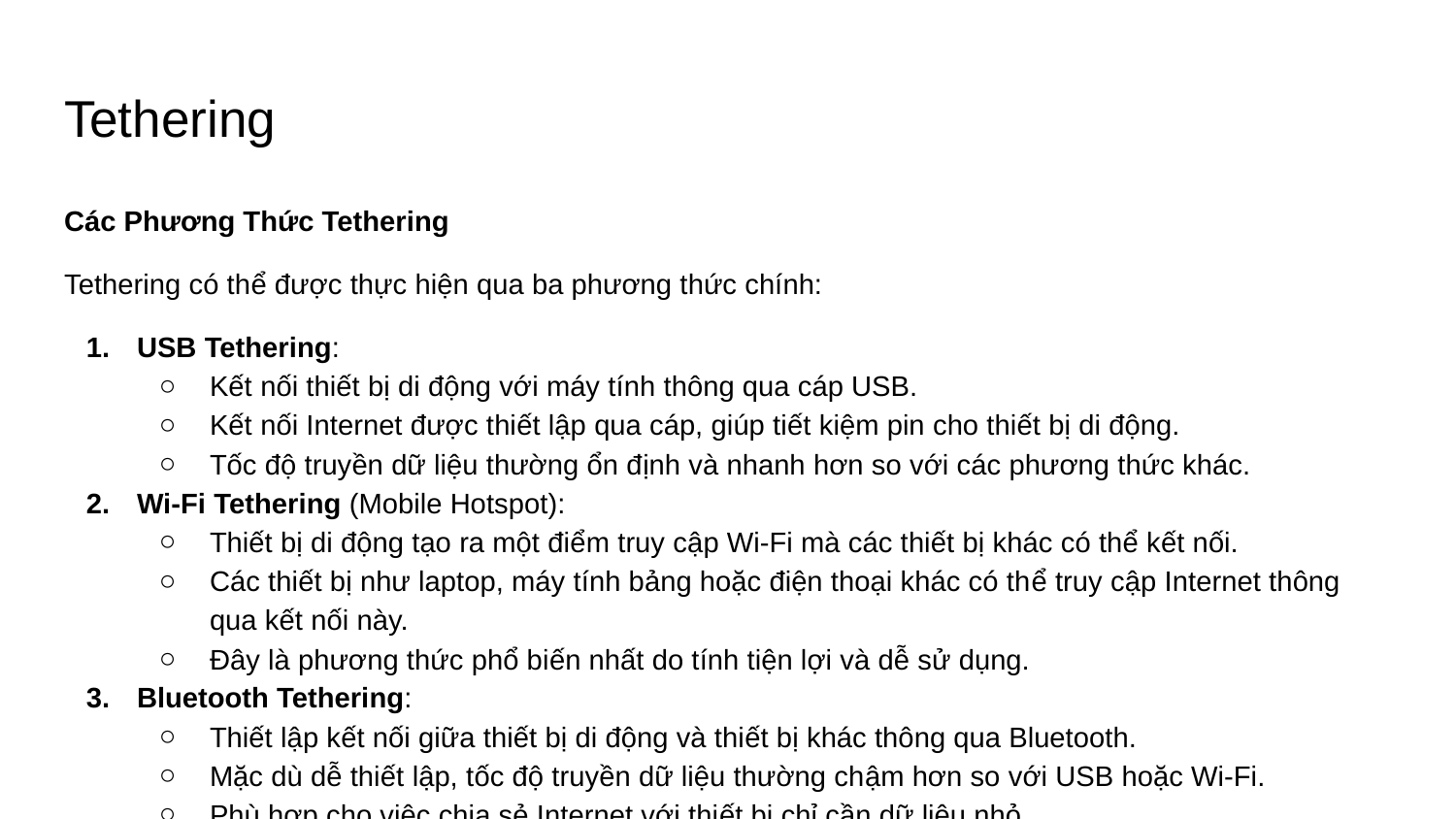

# Tethering
Các Phương Thức Tethering
Tethering có thể được thực hiện qua ba phương thức chính:
USB Tethering:
Kết nối thiết bị di động với máy tính thông qua cáp USB.
Kết nối Internet được thiết lập qua cáp, giúp tiết kiệm pin cho thiết bị di động.
Tốc độ truyền dữ liệu thường ổn định và nhanh hơn so với các phương thức khác.
Wi-Fi Tethering (Mobile Hotspot):
Thiết bị di động tạo ra một điểm truy cập Wi-Fi mà các thiết bị khác có thể kết nối.
Các thiết bị như laptop, máy tính bảng hoặc điện thoại khác có thể truy cập Internet thông qua kết nối này.
Đây là phương thức phổ biến nhất do tính tiện lợi và dễ sử dụng.
Bluetooth Tethering:
Thiết lập kết nối giữa thiết bị di động và thiết bị khác thông qua Bluetooth.
Mặc dù dễ thiết lập, tốc độ truyền dữ liệu thường chậm hơn so với USB hoặc Wi-Fi.
Phù hợp cho việc chia sẻ Internet với thiết bị chỉ cần dữ liệu nhỏ.